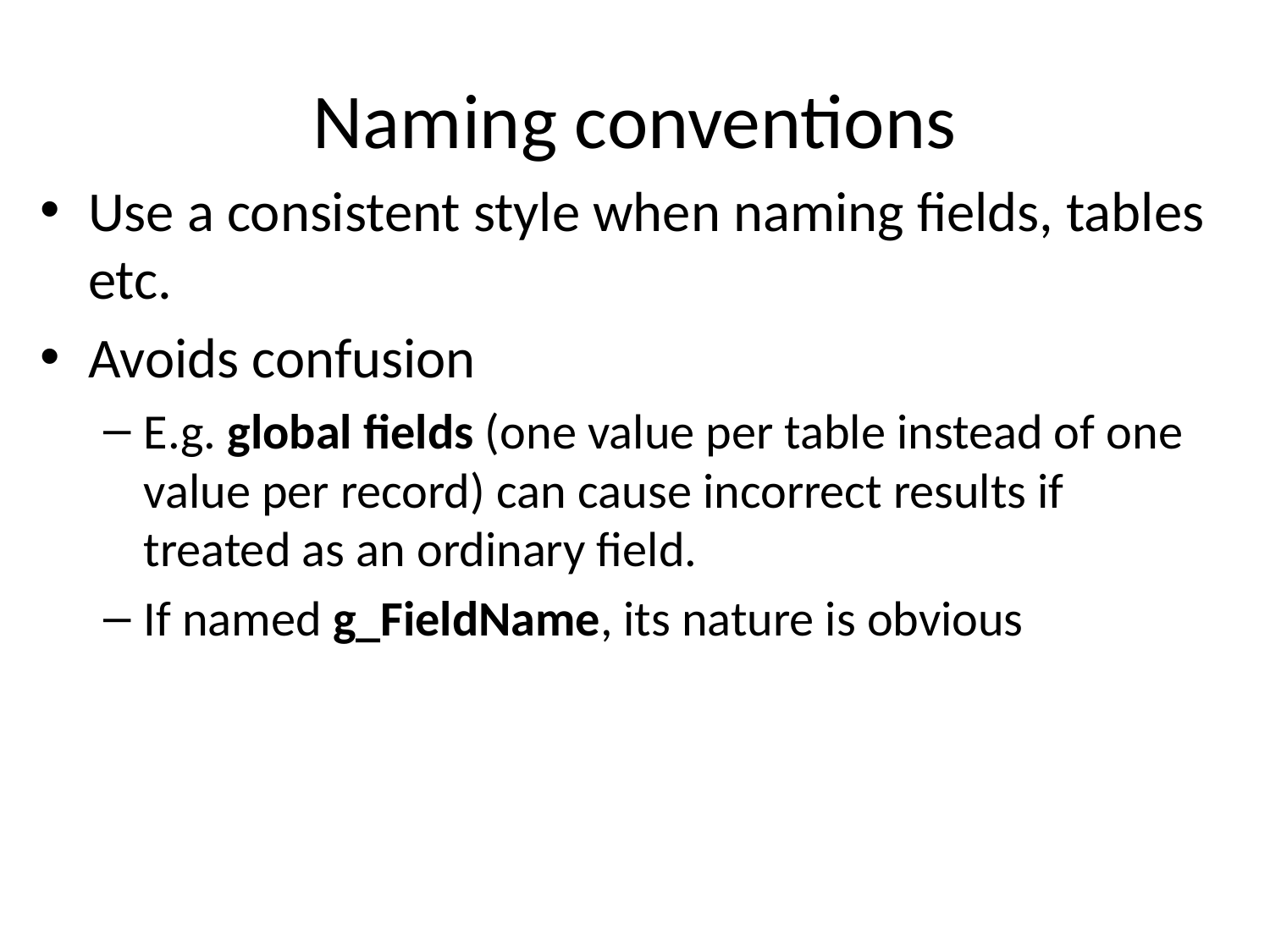

# Naming conventions
Use a consistent style when naming fields, tables etc.
Avoids confusion
E.g. global fields (one value per table instead of one value per record) can cause incorrect results if treated as an ordinary field.
If named g_FieldName, its nature is obvious